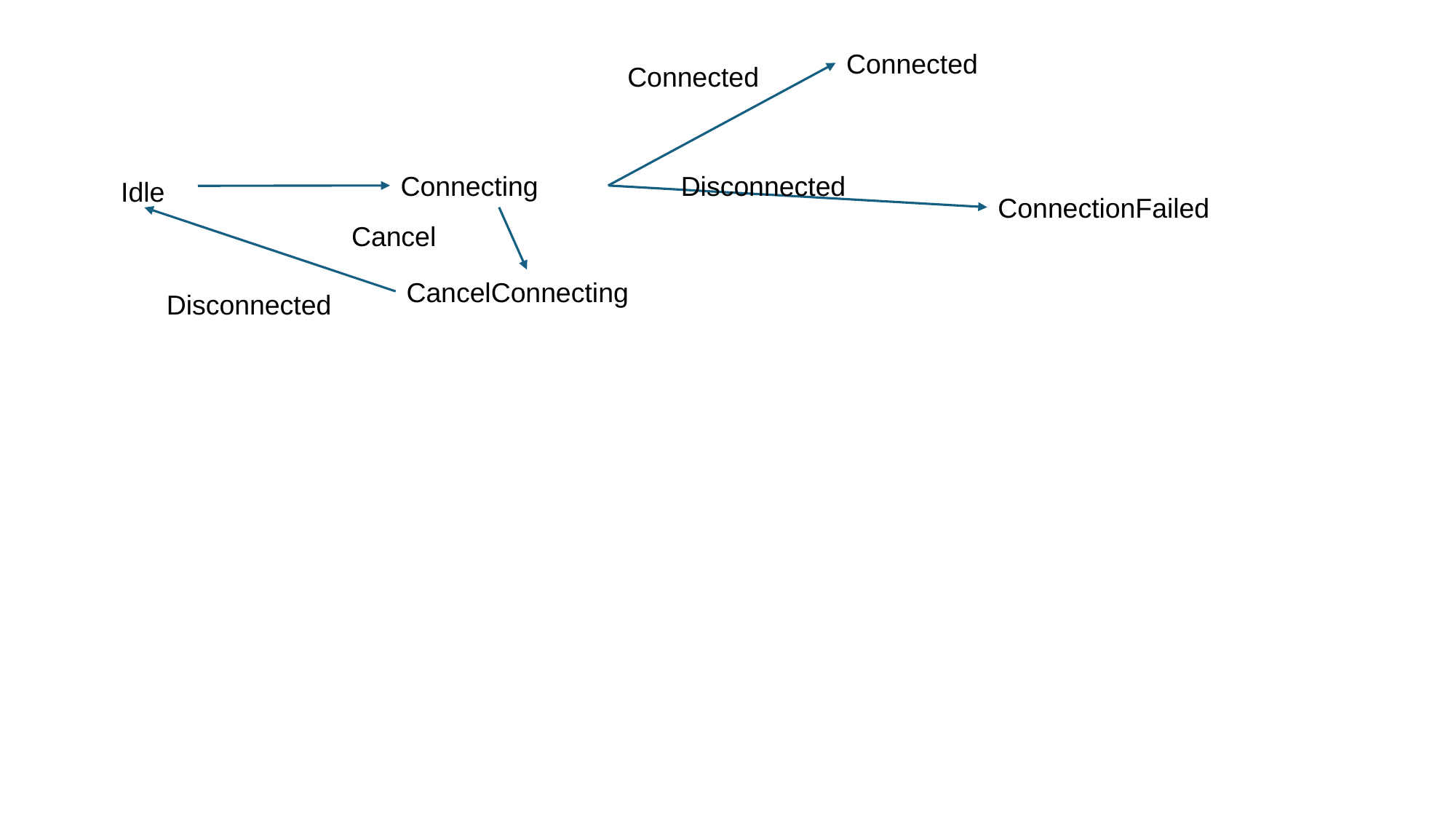

Connected
Connected
Connecting
Disconnected
Idle
ConnectionFailed
Cancel
CancelConnecting
Disconnected